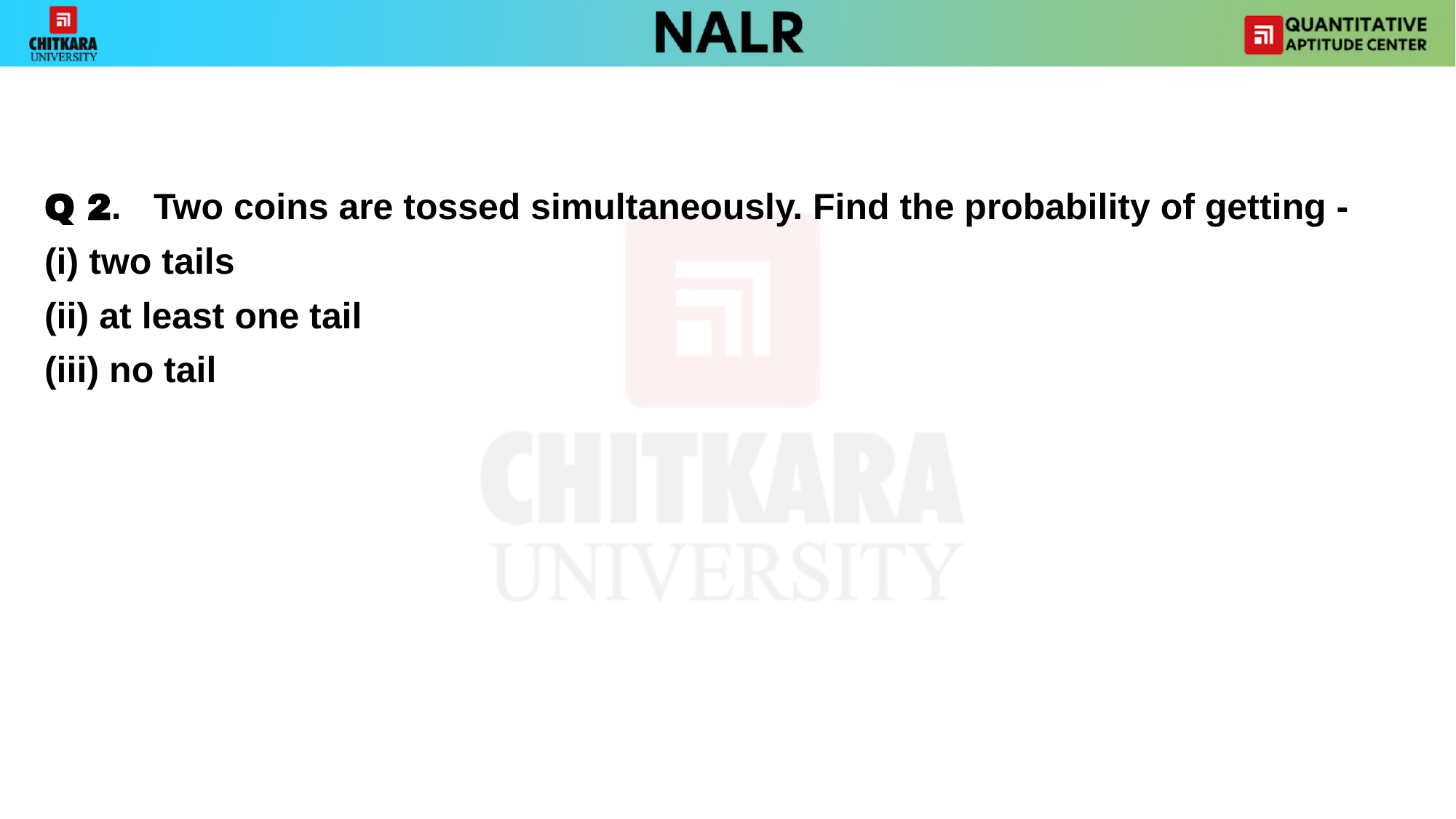

Q 2.	Two coins are tossed simultaneously. Find the probability of getting -
(i) two tails
(ii) at least one tail
(iii) no tail